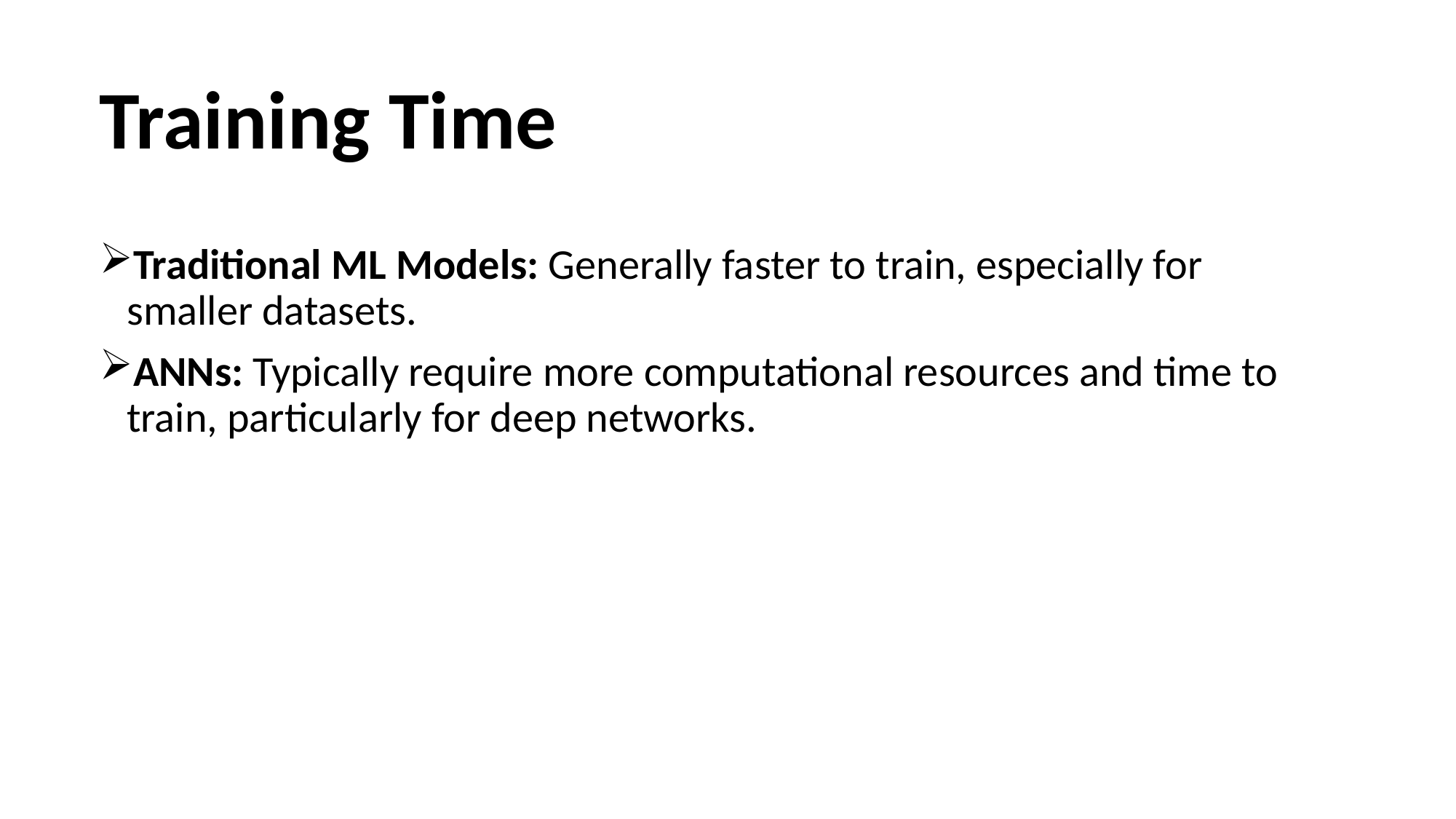

Training Time

Traditional ML Models: Generally faster to train, especially for smaller datasets.
ANNs: Typically require more computational resources and time to train, particularly for deep networks.